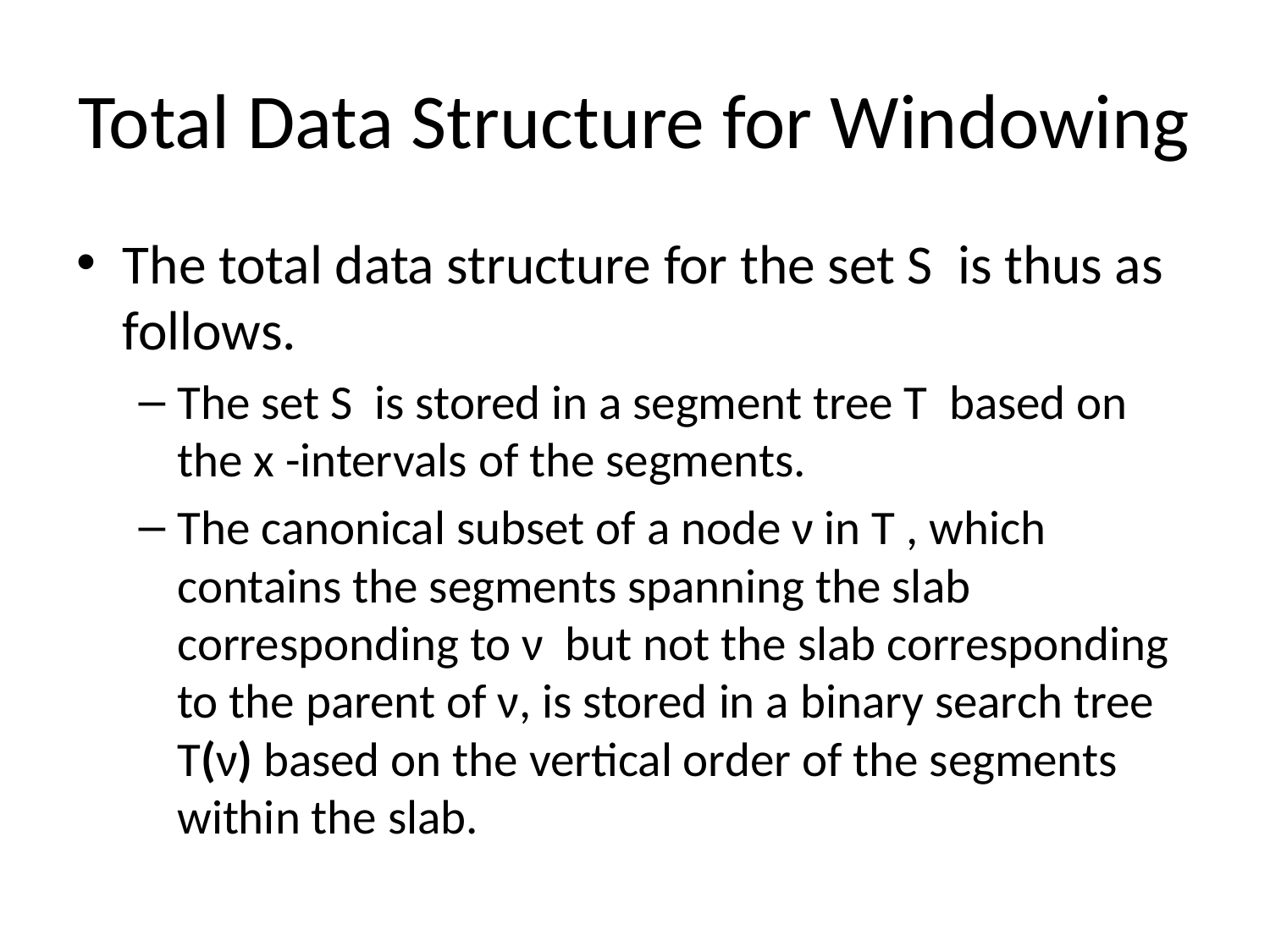

# Total Data Structure for Windowing
The total data structure for the set S  is thus as follows.
The set S  is stored in a segment tree T  based on the x -intervals of the segments.
The canonical subset of a node ν in T , which contains the segments spanning the slab corresponding to ν  but not the slab corresponding to the parent of ν, is stored in a binary search tree T(ν) based on the vertical order of the segments within the slab.